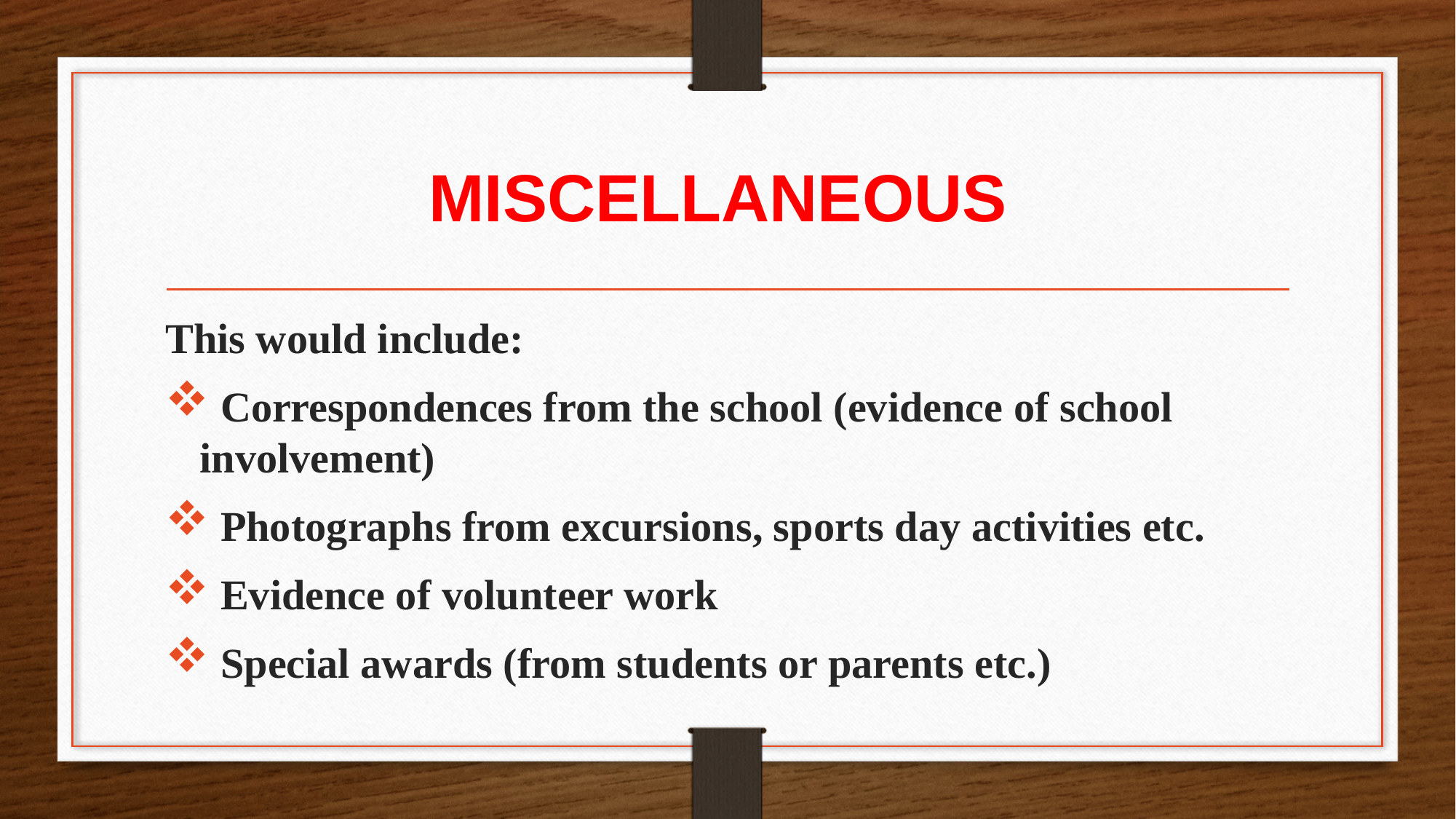

# MISCELLANEOUS
This would include:
 Correspondences from the school (evidence of school involvement)
 Photographs from excursions, sports day activities etc.
 Evidence of volunteer work
 Special awards (from students or parents etc.)